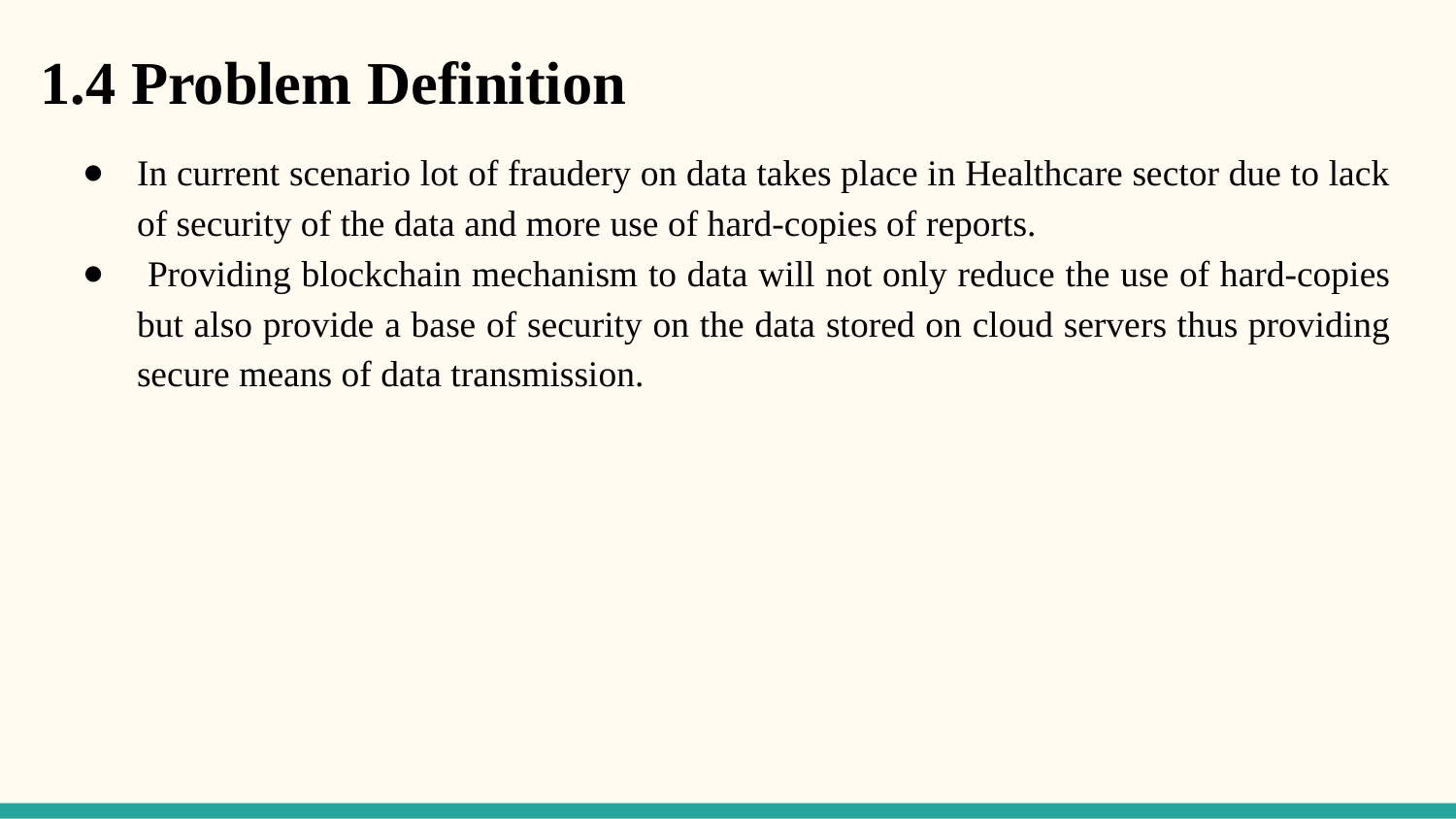

# 1.4 Problem Definition
In current scenario lot of fraudery on data takes place in Healthcare sector due to lack of security of the data and more use of hard-copies of reports.
 Providing blockchain mechanism to data will not only reduce the use of hard-copies but also provide a base of security on the data stored on cloud servers thus providing secure means of data transmission.